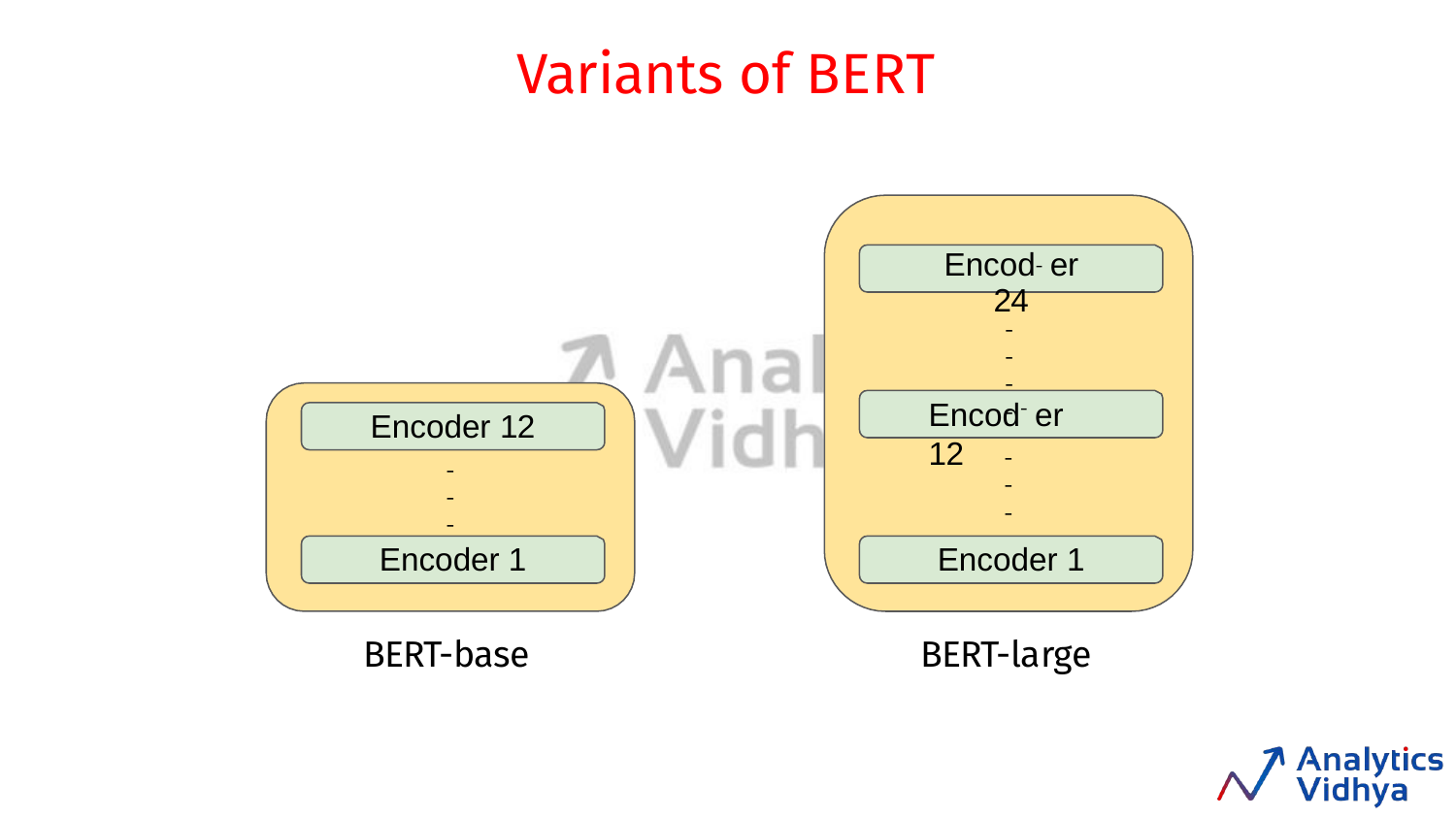

# Variants of BERT

Encod- er 24
-
-
-
-

Encod- er 12

Encoder 12
-
-
-
-
-
-
-

Encoder 1
Encoder 1
BERT-base
BERT-large